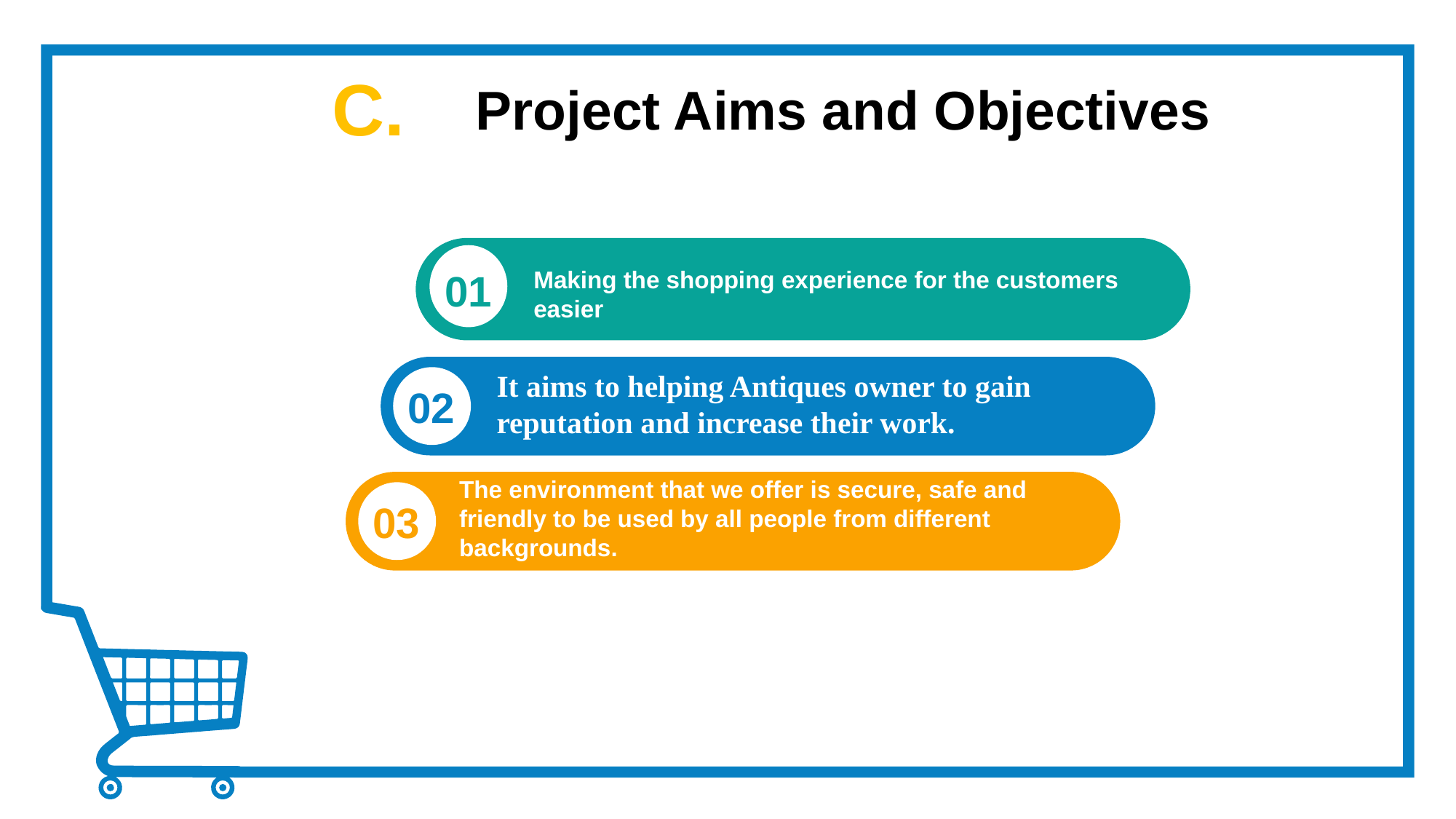

Project Aims and Objectives

Making the shopping experience for the customers easier
01

It aims to helping Antiques owner to gain reputation and increase their work.

02
The environment that we offer is secure, safe and friendly to be used by all people from different backgrounds.

03